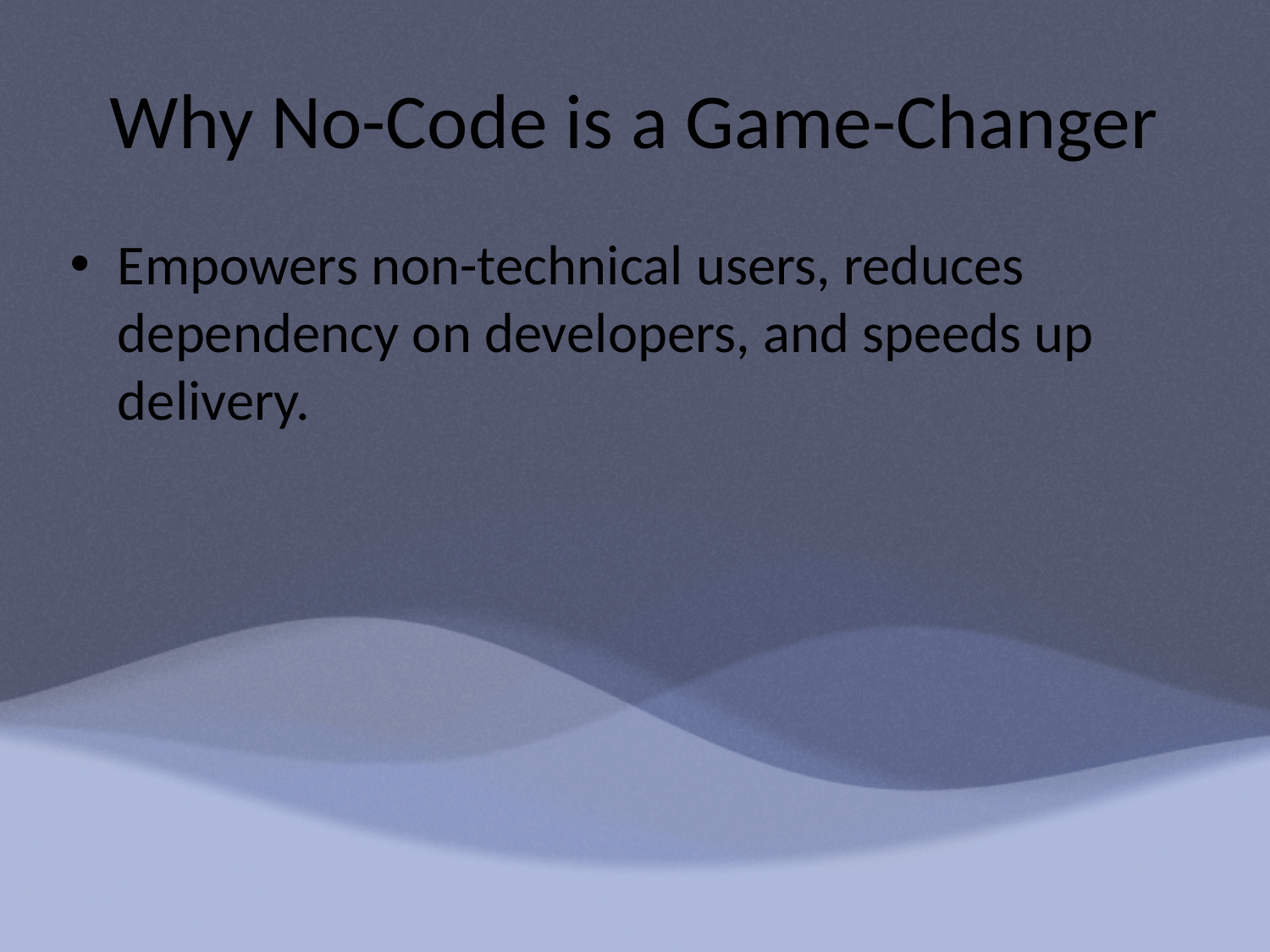

# Why No-Code is a Game-Changer
Empowers non-technical users, reduces dependency on developers, and speeds up delivery.